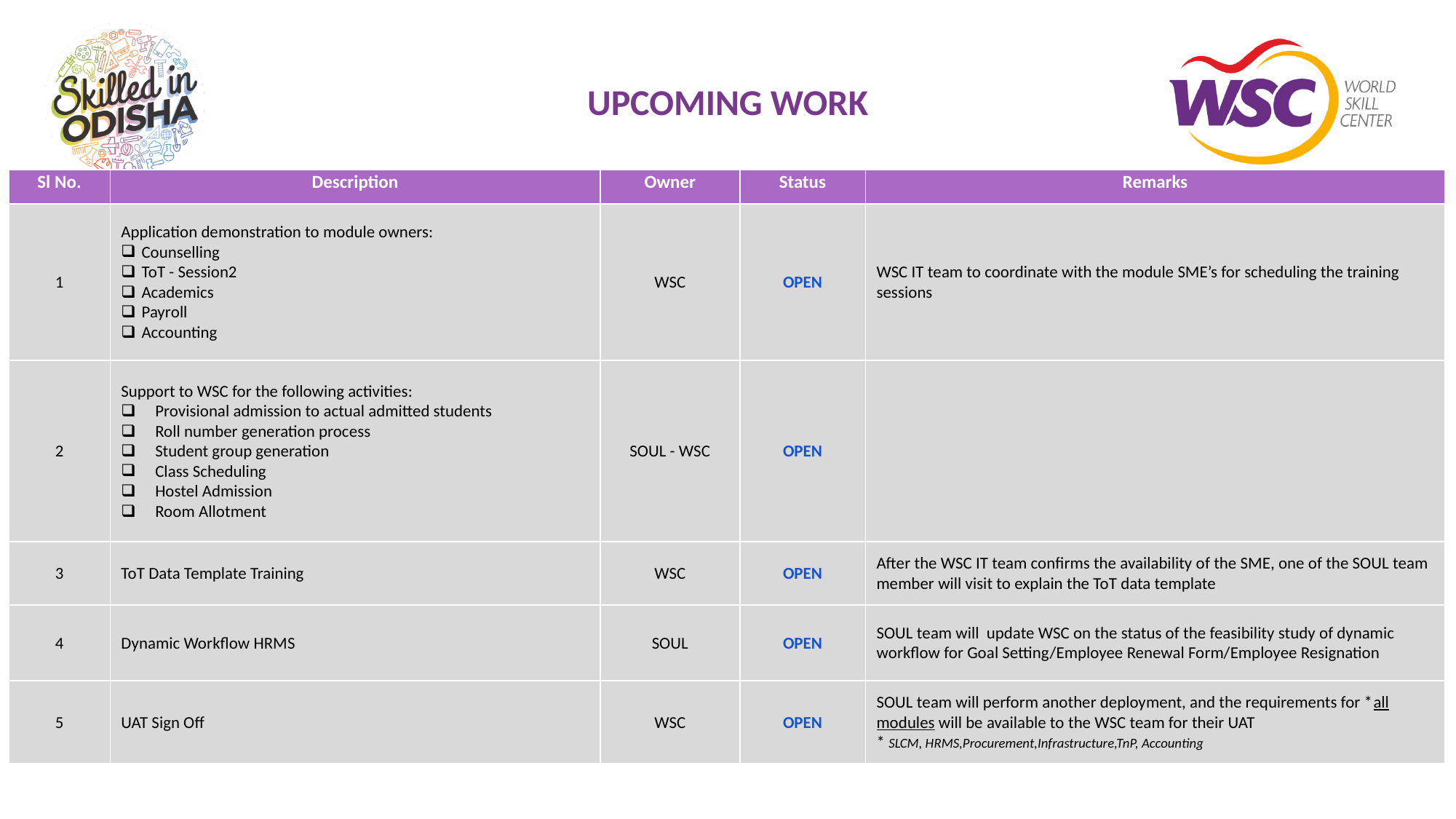

# UPCOMING WORK
| Sl No. | Description | Owner | Status | Remarks |
| --- | --- | --- | --- | --- |
| 1 | Application demonstration to module owners: Counselling ToT - Session2 Academics Payroll Accounting | WSC | OPEN | WSC IT team to coordinate with the module SME’s for scheduling the training sessions |
| 2 | Support to WSC for the following activities: Provisional admission to actual admitted students Roll number generation process Student group generation Class Scheduling Hostel Admission Room Allotment | SOUL - WSC | OPEN |  |
| 3 | ToT Data Template Training | WSC | OPEN | After the WSC IT team confirms the availability of the SME, one of the SOUL team member will visit to explain the ToT data template |
| 4 | Dynamic Workflow HRMS | SOUL | OPEN | SOUL team will update WSC on the status of the feasibility study of dynamic workflow for Goal Setting/Employee Renewal Form/Employee Resignation |
| 5 | UAT Sign Off | WSC | OPEN | SOUL team will perform another deployment, and the requirements for \*all modules will be available to the WSC team for their UAT \* SLCM, HRMS,Procurement,Infrastructure,TnP, Accounting |
10